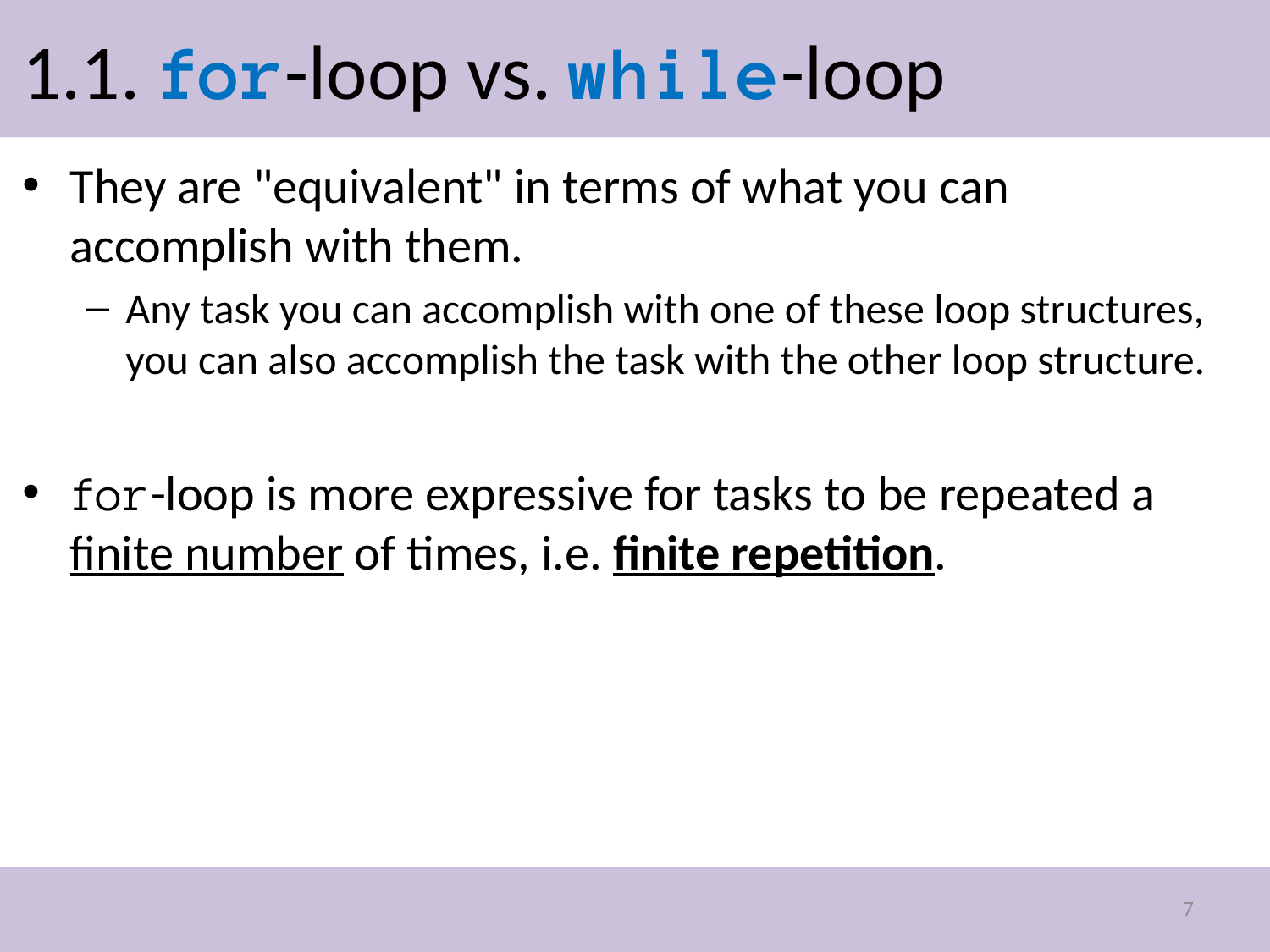

# 1.1. for-loop vs. while-loop
They are "equivalent" in terms of what you can accomplish with them.
Any task you can accomplish with one of these loop structures, you can also accomplish the task with the other loop structure.

for-loop is more expressive for tasks to be repeated a finite number of times, i.e. finite repetition.

7